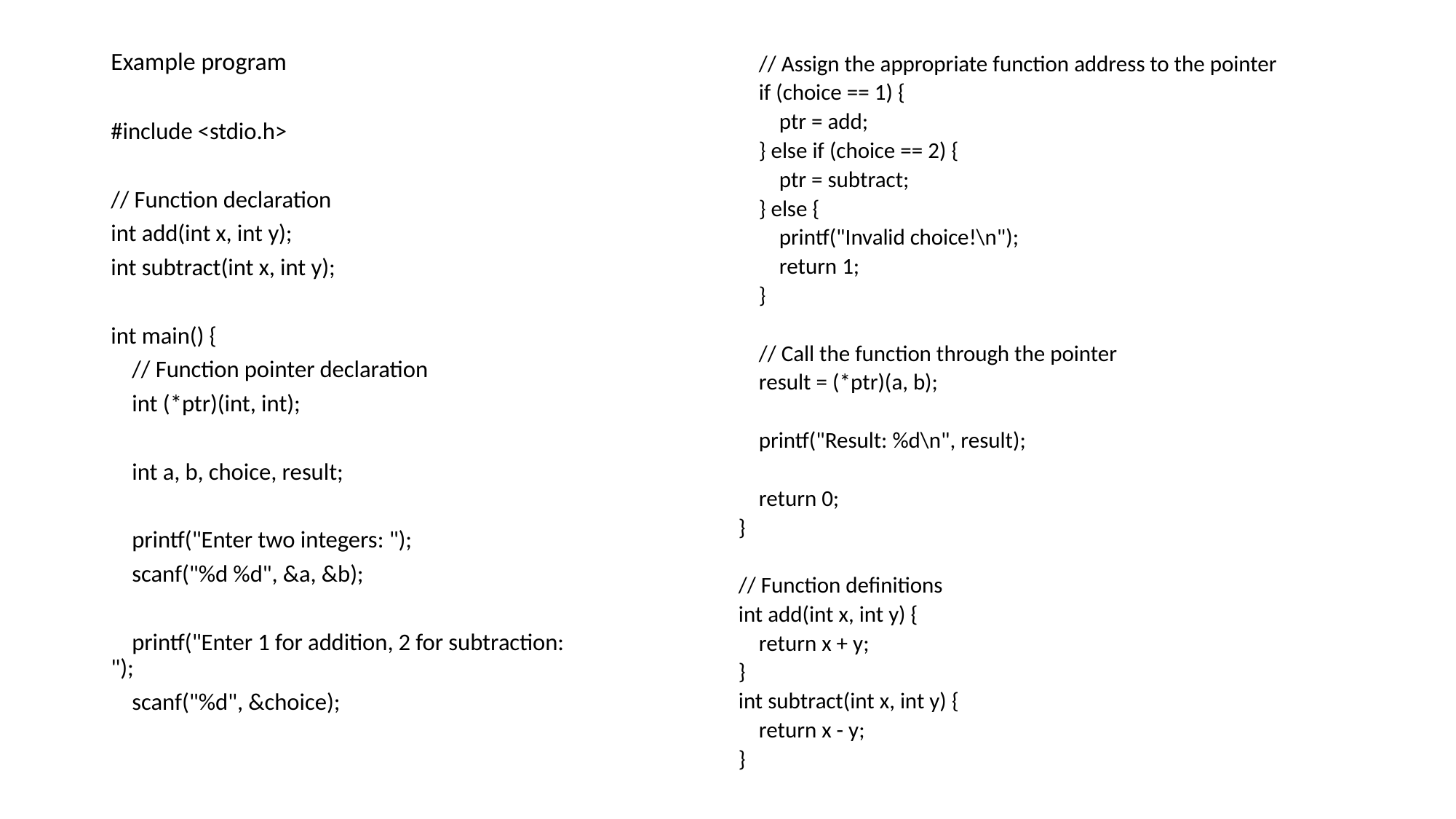

// Assign the appropriate function address to the pointer
    if (choice == 1) {
        ptr = add;
    } else if (choice == 2) {
        ptr = subtract;
    } else {
        printf("Invalid choice!\n");
        return 1;
    }

    // Call the function through the pointer
    result = (*ptr)(a, b);

    printf("Result: %d\n", result);

    return 0;
}

// Function definitions
int add(int x, int y) {
    return x + y;
}
int subtract(int x, int y) {
    return x - y;
}
# Example program
#include <stdio.h>

// Function declaration
int add(int x, int y);
int subtract(int x, int y);

int main() {
    // Function pointer declaration
    int (*ptr)(int, int);

    int a, b, choice, result;

    printf("Enter two integers: ");
    scanf("%d %d", &a, &b);

    printf("Enter 1 for addition, 2 for subtraction: ");
    scanf("%d", &choice);